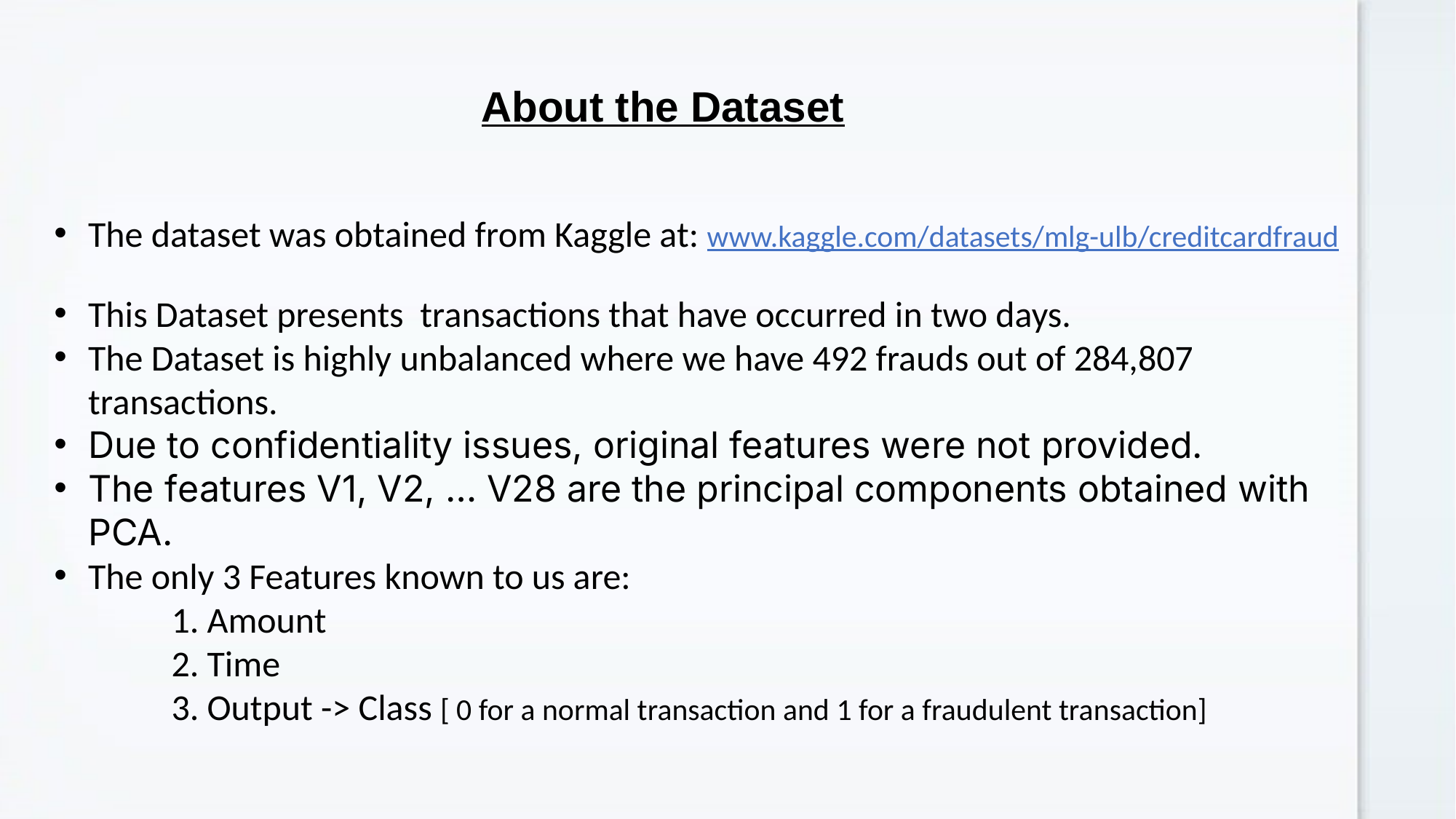

About the Dataset
The dataset was obtained from Kaggle at: www.kaggle.com/datasets/mlg-ulb/creditcardfraud

This Dataset presents  transactions that have occurred in two days.
The Dataset is highly unbalanced where we have 492 frauds out of 284,807 transactions.
Due to confidentiality issues, original features were not provided.
The features V1, V2, … V28 are the principal components obtained with PCA.
The only 3 Features known to us are:
	 1. Amount
	 2. Time
	 3. Output -> Class [ 0 for a normal transaction and 1 for a fraudulent transaction]